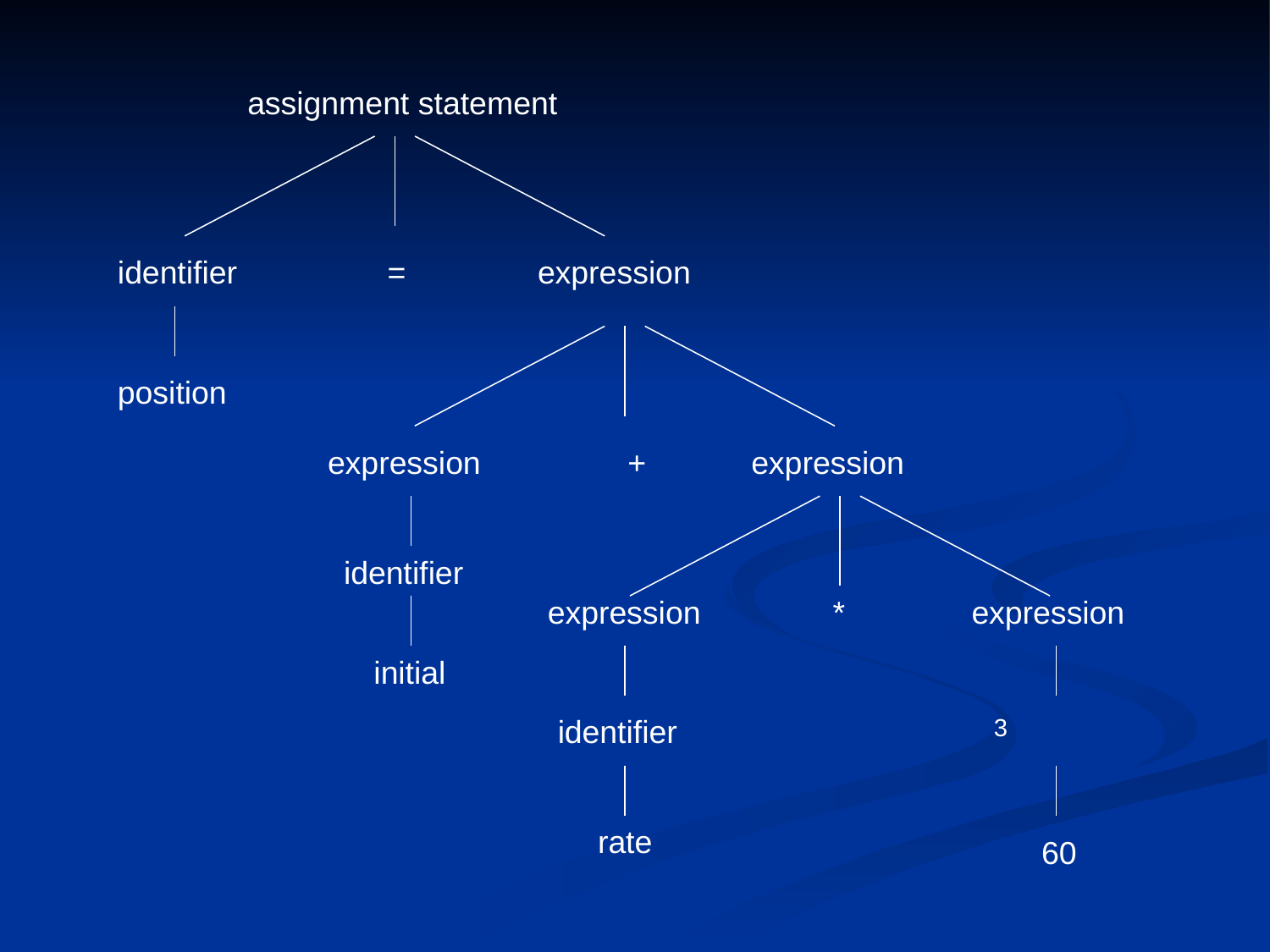

assignment statement
identifier
=
expression
position
expression
+
expression
identifier
expression
*
expression
initial
identifier
3
rate
60